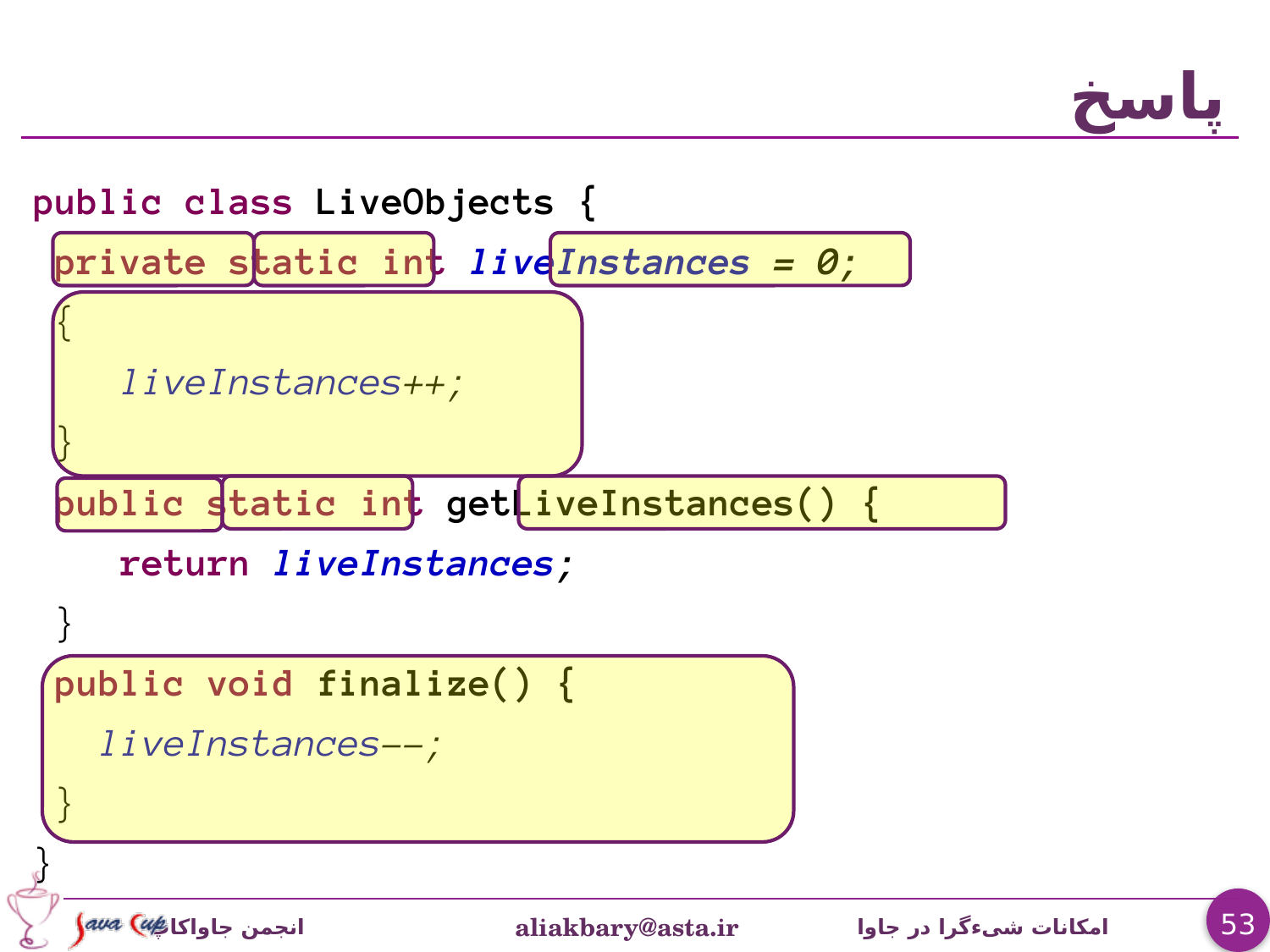

# پاسخ
public class LiveObjects {
 private static int liveInstances = 0;
 {
    liveInstances++;
 }
 public static int getLiveInstances() {
    return liveInstances;
 }
 public void finalize() {
   liveInstances--;
 }
}